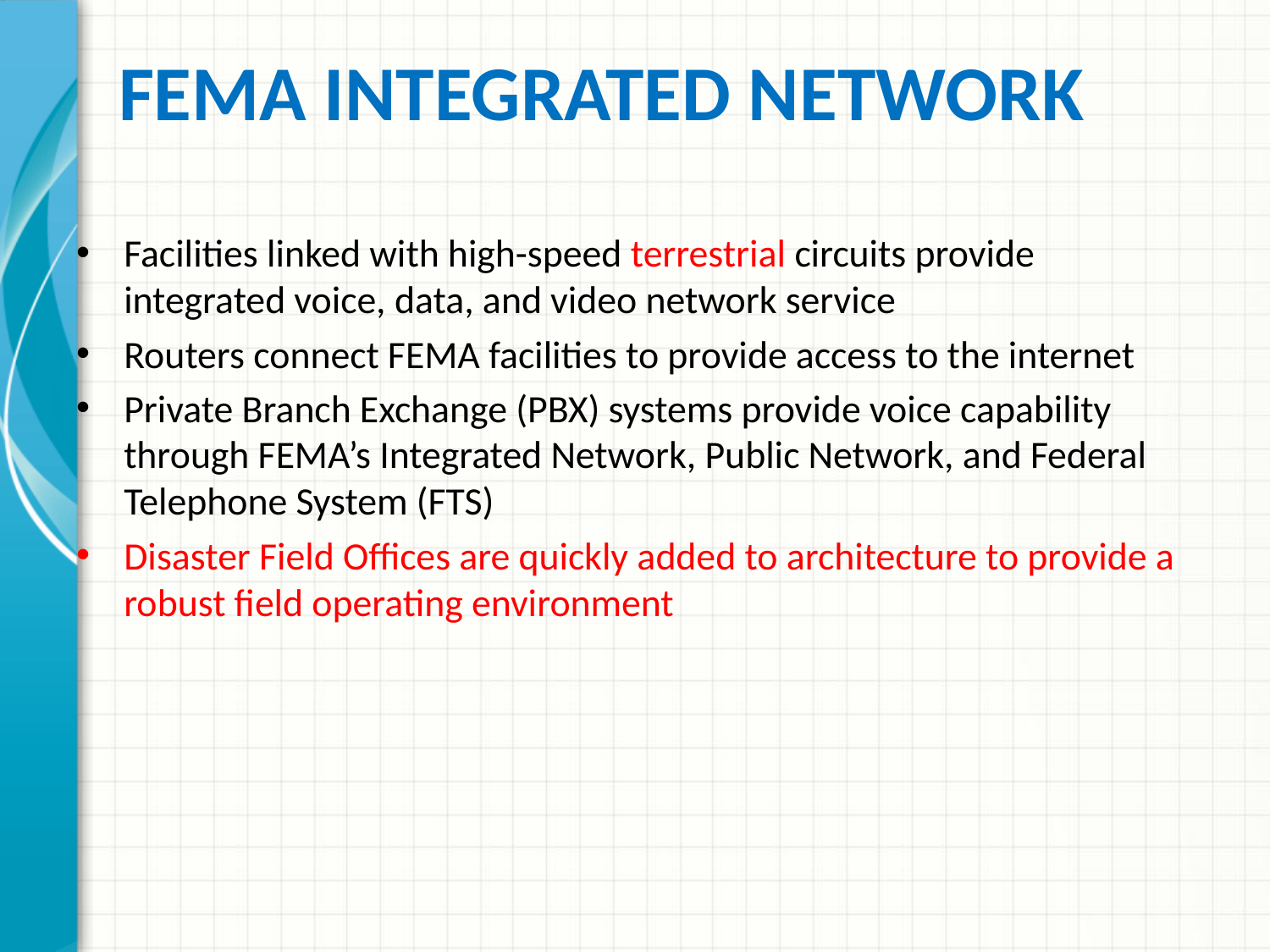

# FEMA INTEGRATED NETWORK
Facilities linked with high-speed terrestrial circuits provide integrated voice, data, and video network service
Routers connect FEMA facilities to provide access to the internet
Private Branch Exchange (PBX) systems provide voice capability through FEMA’s Integrated Network, Public Network, and Federal Telephone System (FTS)
Disaster Field Offices are quickly added to architecture to provide a robust field operating environment